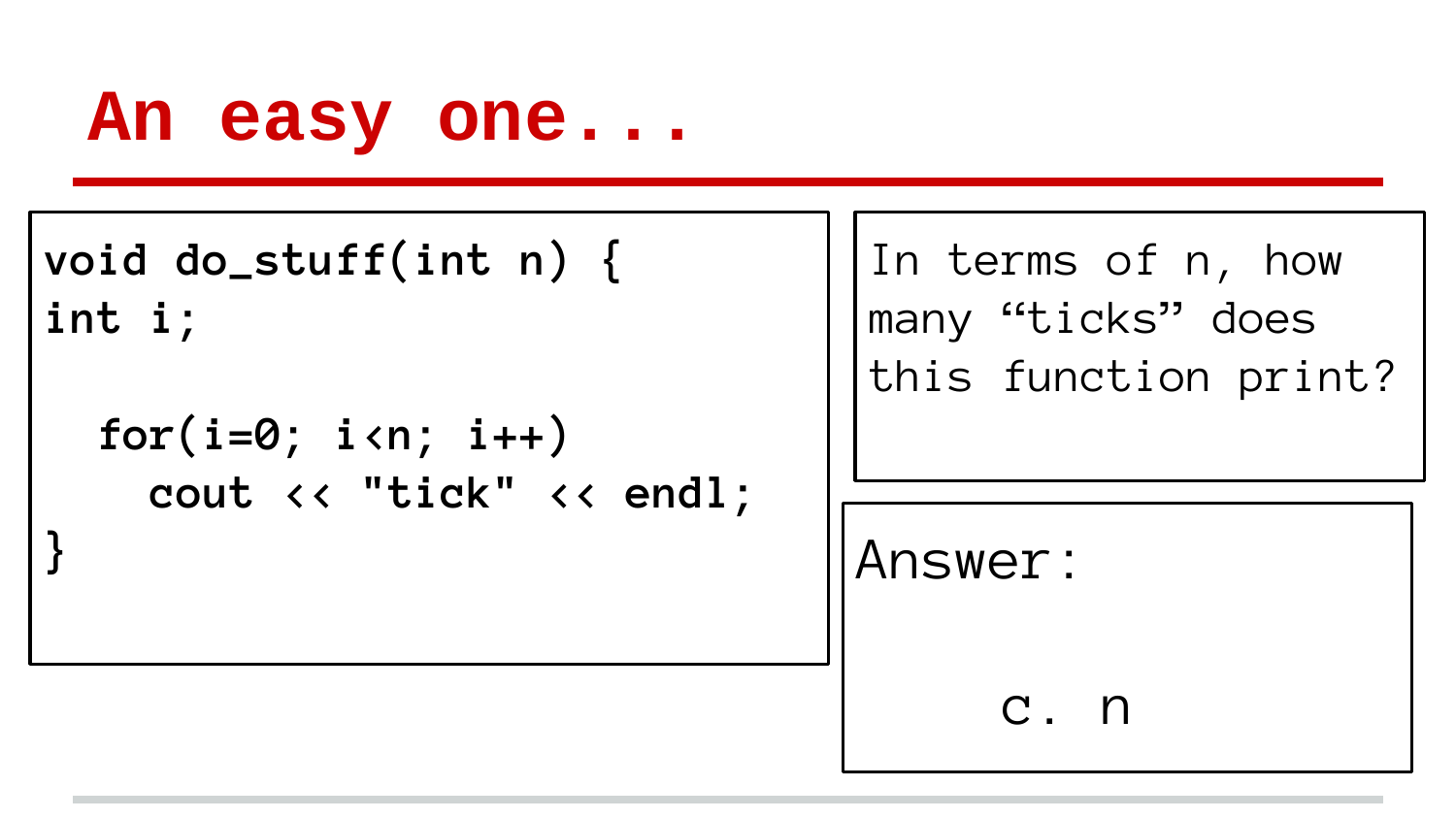

# An easy one...
void do_stuff(int n) {
int i;

  for(i=0; i<n; i++)
    cout << "tick" << endl;
}
In terms of n, how many “ticks” does this function print?
Answer:

c. n